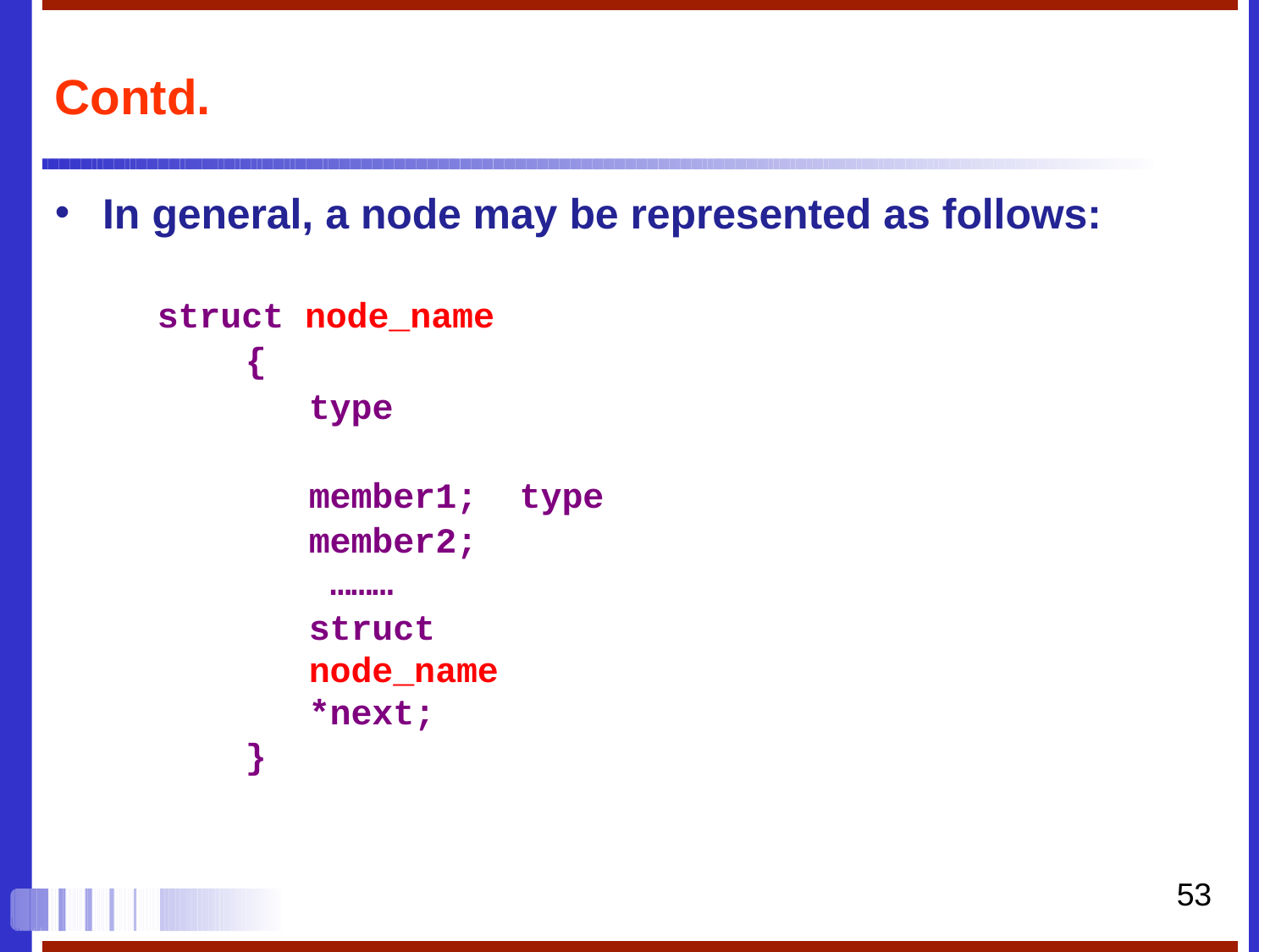

# Contd.

In general, a node may be represented as follows:

struct node_name
{
type	member1;  type member2;
………
struct node_name *next;
}
53